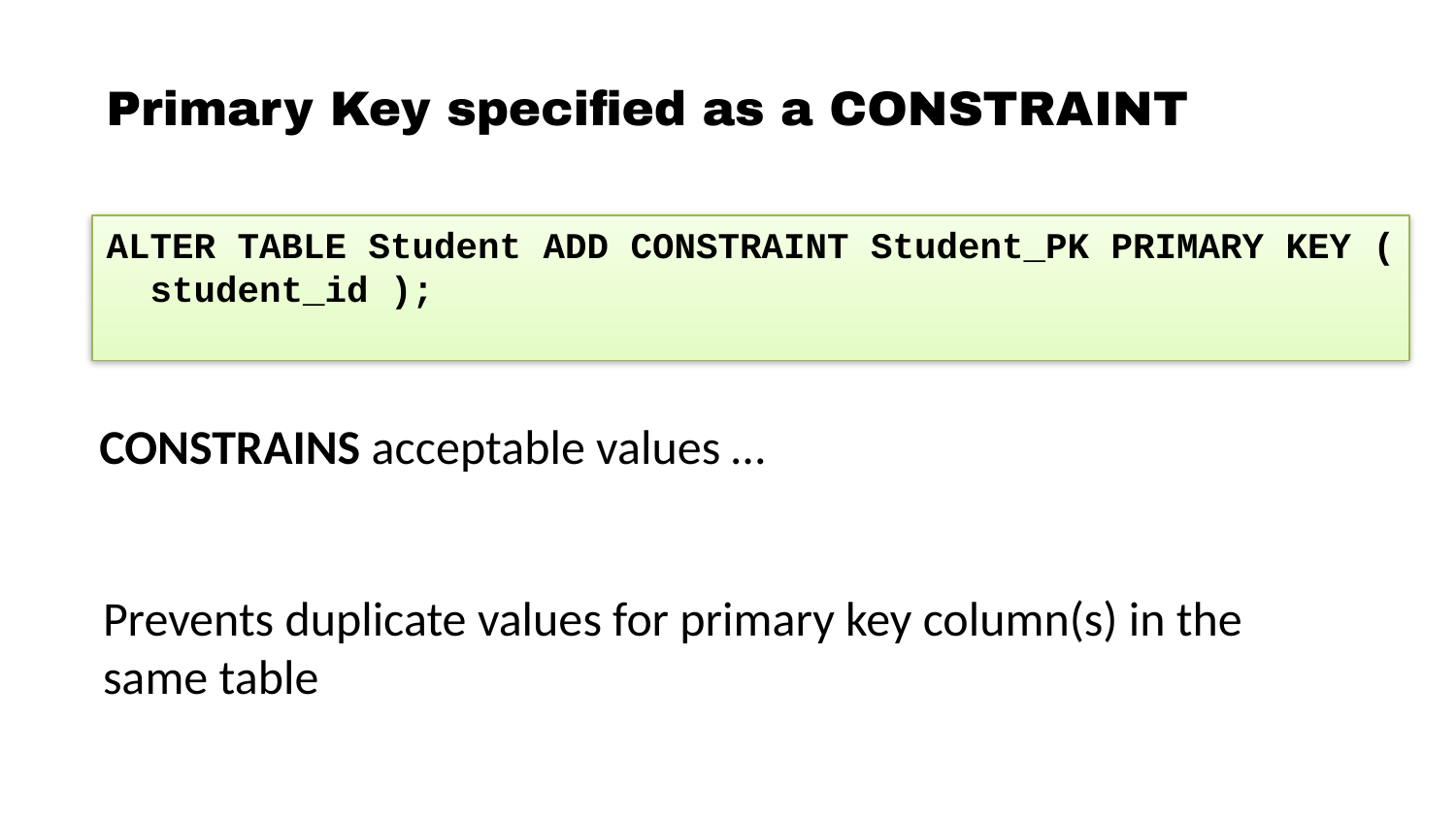

Primary Key specified as a CONSTRAINT
ALTER TABLE Student ADD CONSTRAINT Student_PK PRIMARY KEY (
  student_id );

CONSTRAINS acceptable values …
Prevents duplicate values for primary key column(s) in the same table